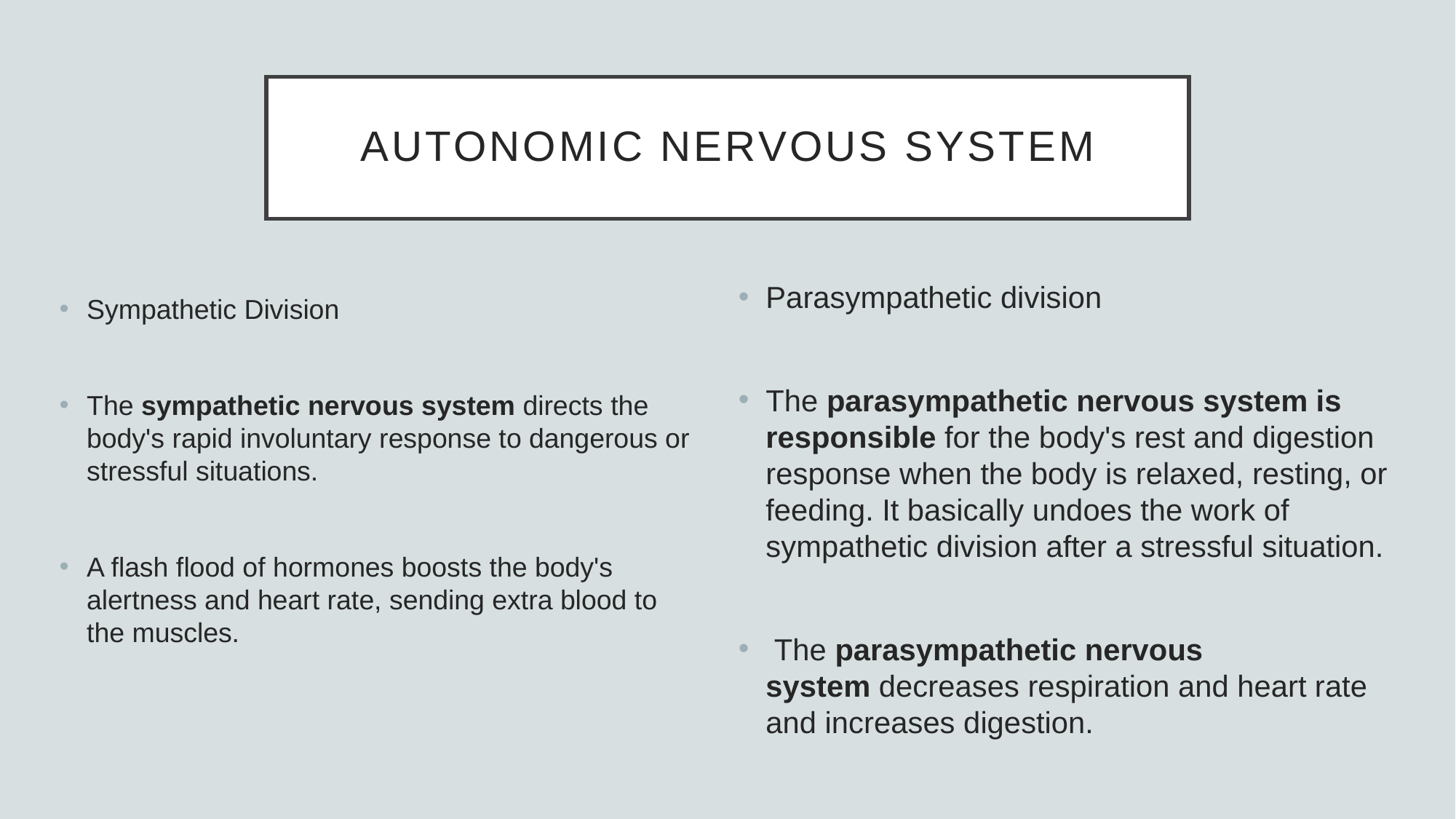

# AUTONOMIC NERVOUS SYSTEM
Parasympathetic division

The parasympathetic nervous system is responsible for the body's rest and digestion response when the body is relaxed, resting, or feeding. It basically undoes the work of sympathetic division after a stressful situation.

 The parasympathetic nervous system decreases respiration and heart rate and increases digestion.
Sympathetic Division

The sympathetic nervous system directs the body's rapid involuntary response to dangerous or stressful situations.

A flash flood of hormones boosts the body's alertness and heart rate, sending extra blood to the muscles.